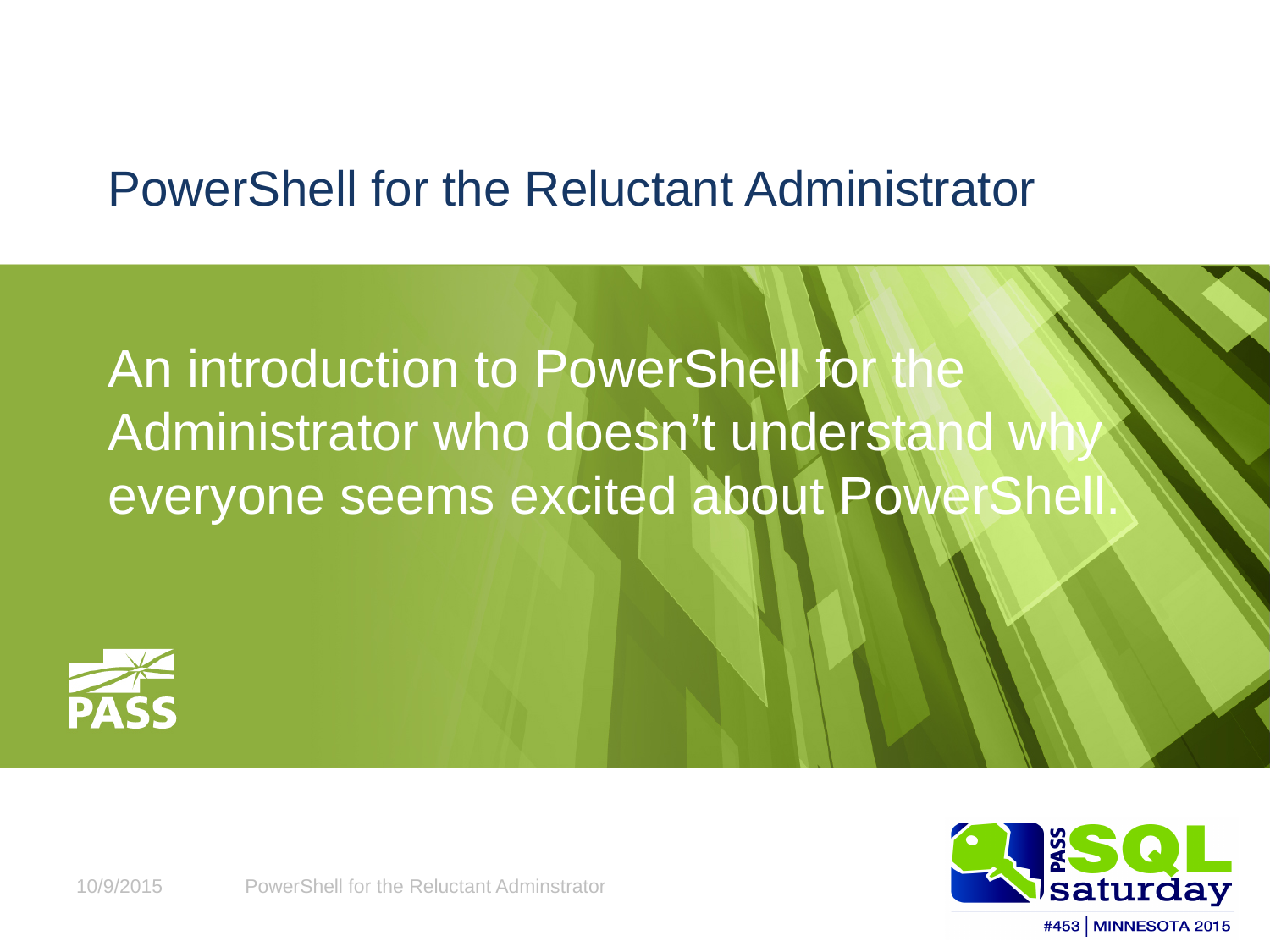

# PowerShell for the Reluctant Administrator
An introduction to PowerShell for the Administrator who doesn’t understand why everyone seems excited about PowerShell.

10/9/2015
PowerShell for the Reluctant Adminstrator